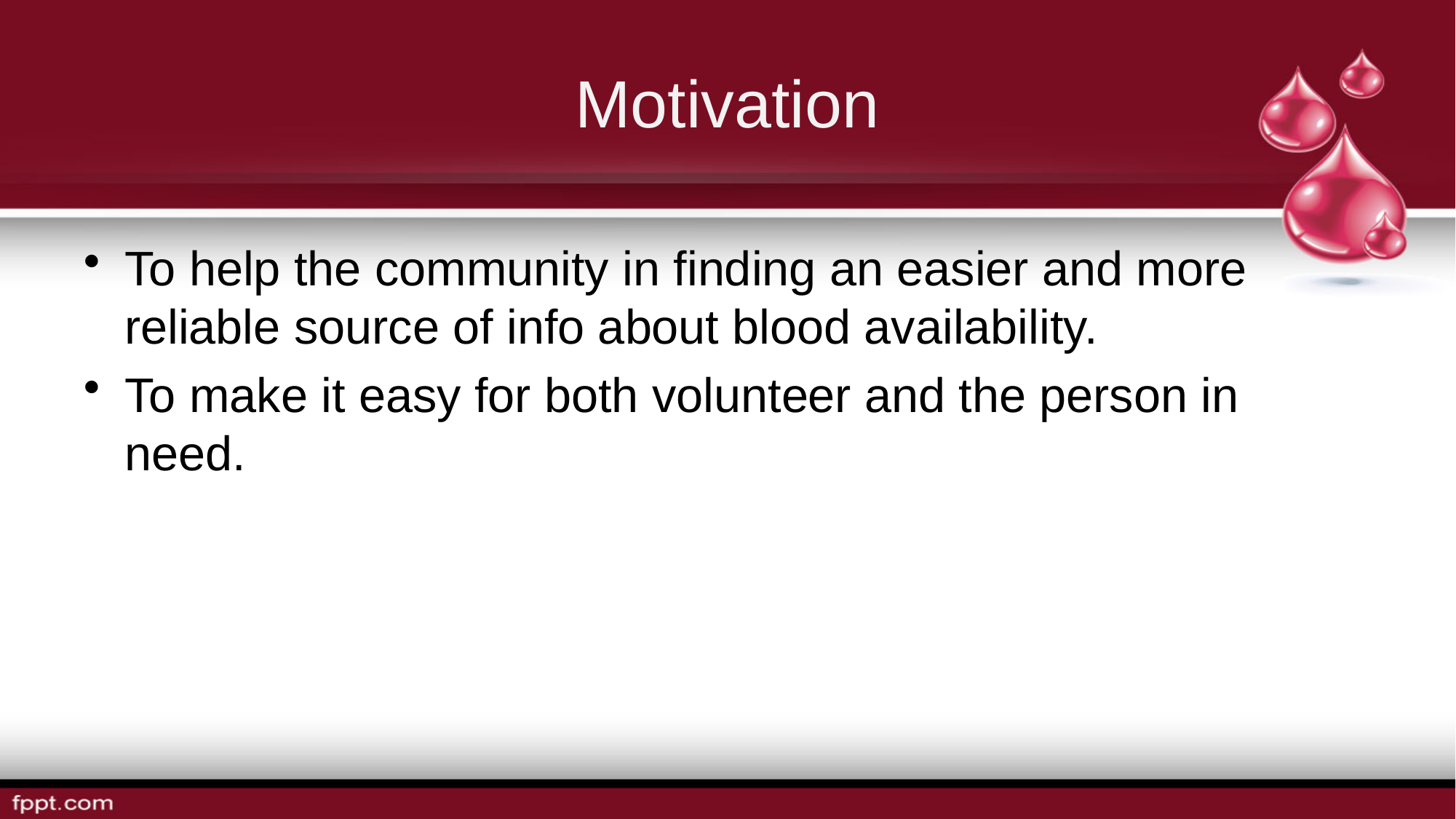

# Motivation
To help the community in finding an easier and more reliable source of info about blood availability.
To make it easy for both volunteer and the person in need.